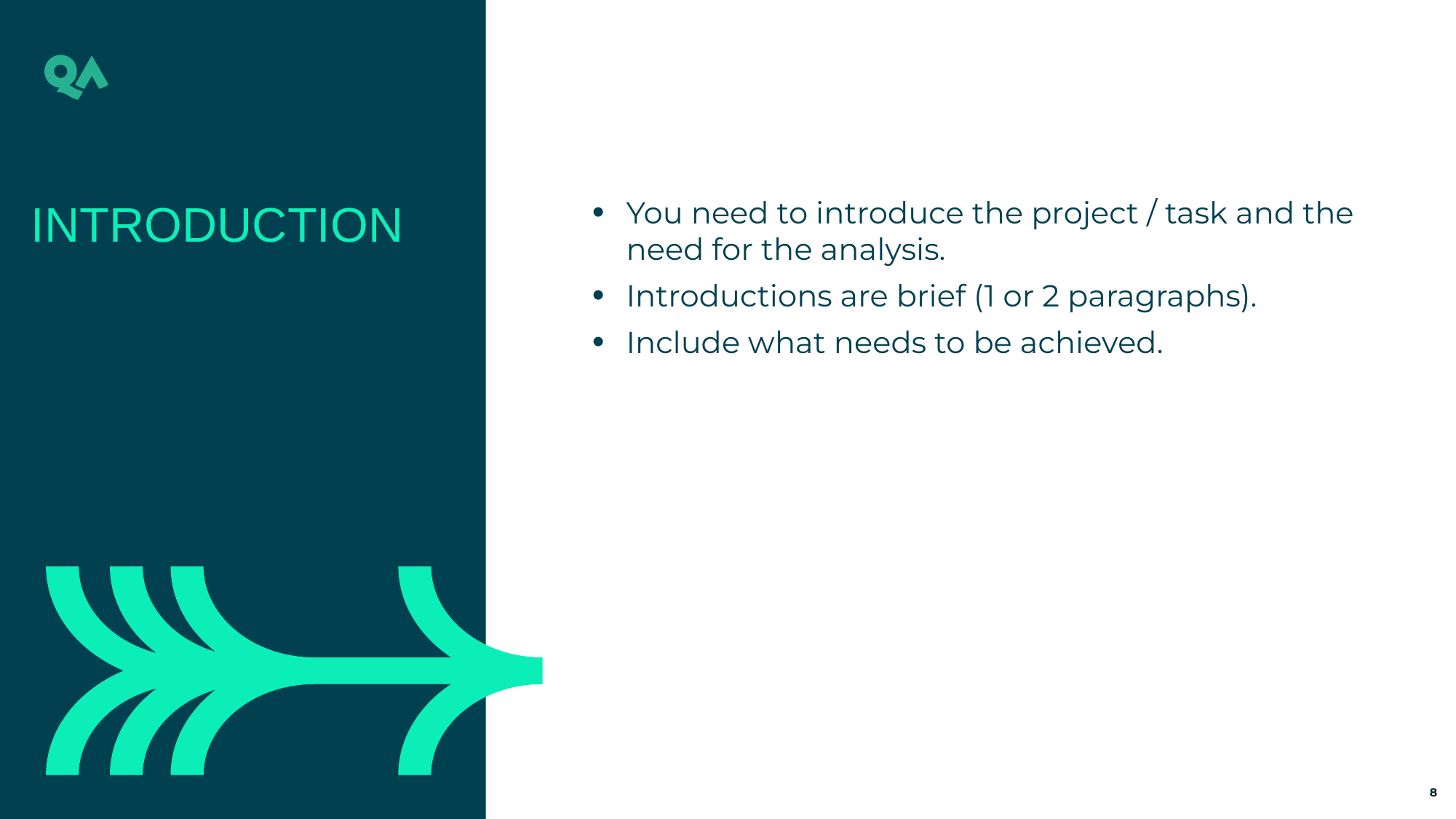

Introduction

You need to introduce the project / task and the need for the analysis.
Introductions are brief (1 or 2 paragraphs).
Include what needs to be achieved.

8